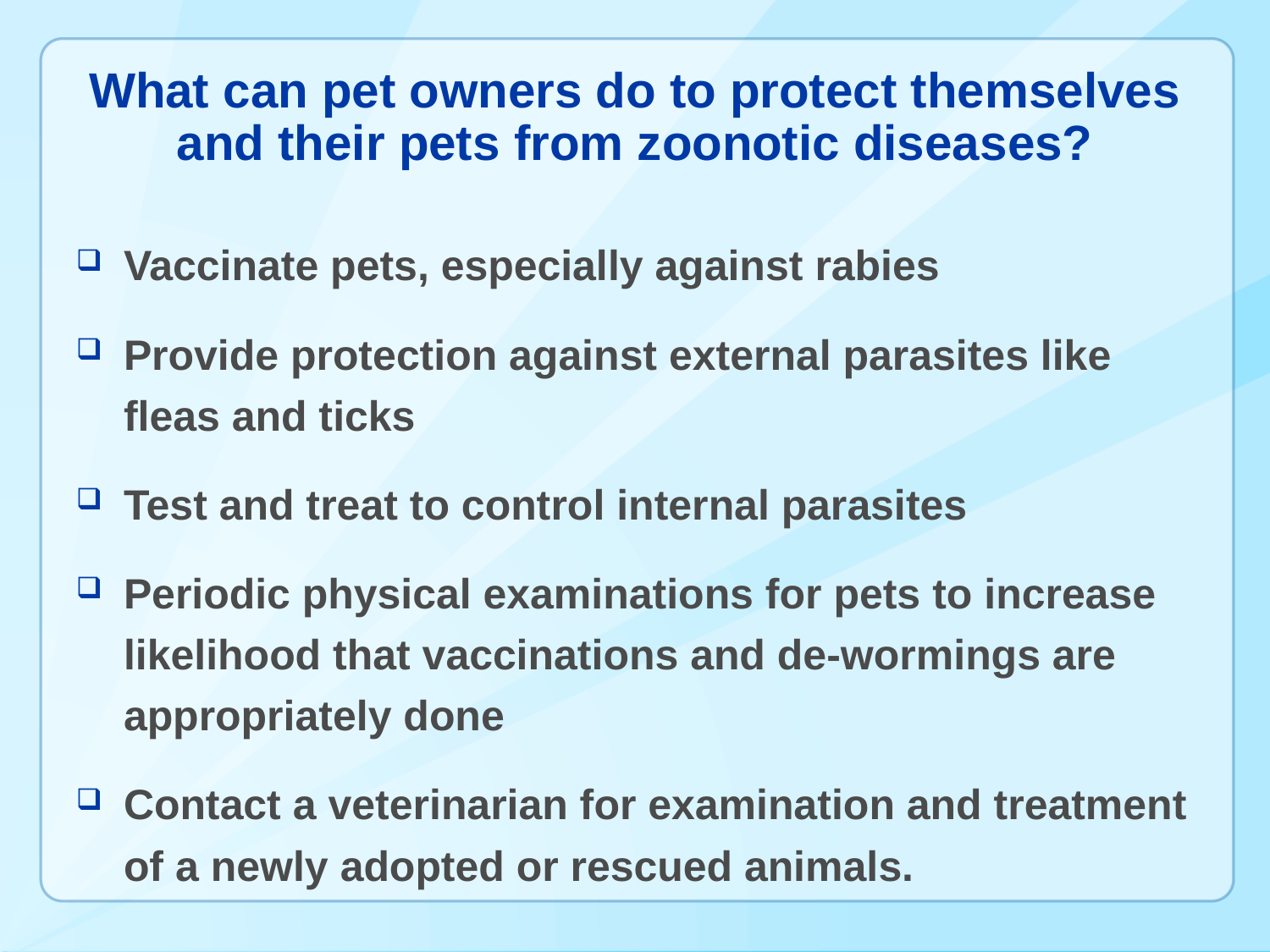

# What can pet owners do to protect themselves and their pets from zoonotic diseases?
Vaccinate pets, especially against rabies
Provide protection against external parasites like fleas and ticks
Test and treat to control internal parasites
Periodic physical examinations for pets to increase likelihood that vaccinations and de-wormings are appropriately done
Contact a veterinarian for examination and treatment of a newly adopted or rescued animals.